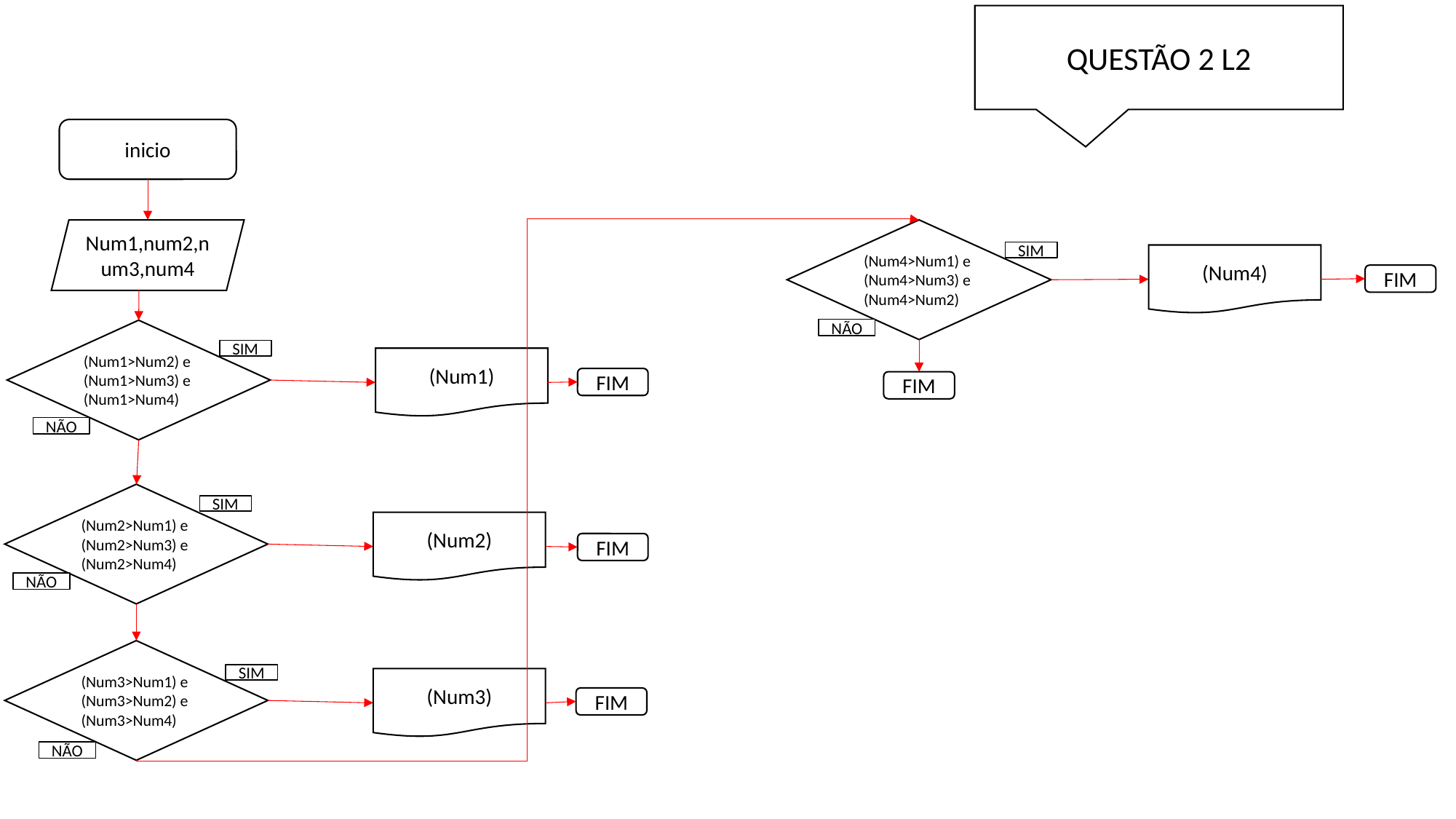

QUESTÃO 2 L2
inicio
Num1,num2,num3,num4
(Num4>Num1) e (Num4>Num3) e (Num4>Num2)
SIM
(Num4)
FIM
NÃO
(Num1>Num2) e (Num1>Num3) e (Num1>Num4)
SIM
(Num1)
FIM
FIM
NÃO
(Num2>Num1) e (Num2>Num3) e (Num2>Num4)
SIM
(Num2)
FIM
NÃO
(Num3>Num1) e (Num3>Num2) e (Num3>Num4)
SIM
(Num3)
FIM
NÃO